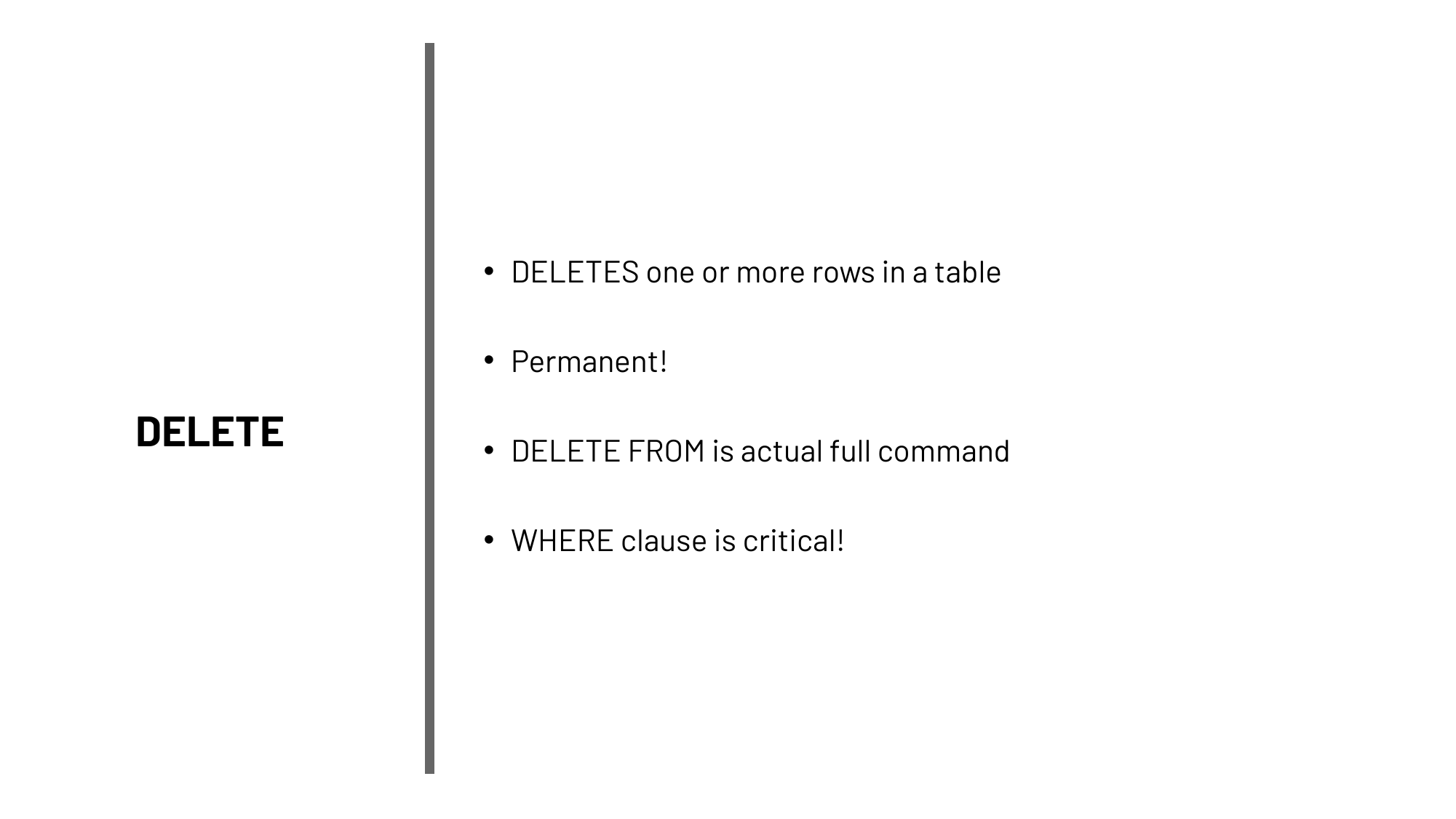

DELETES one or more rows in a table

Permanent!

DELETE FROM is actual full command

WHERE clause is critical!

DELETE